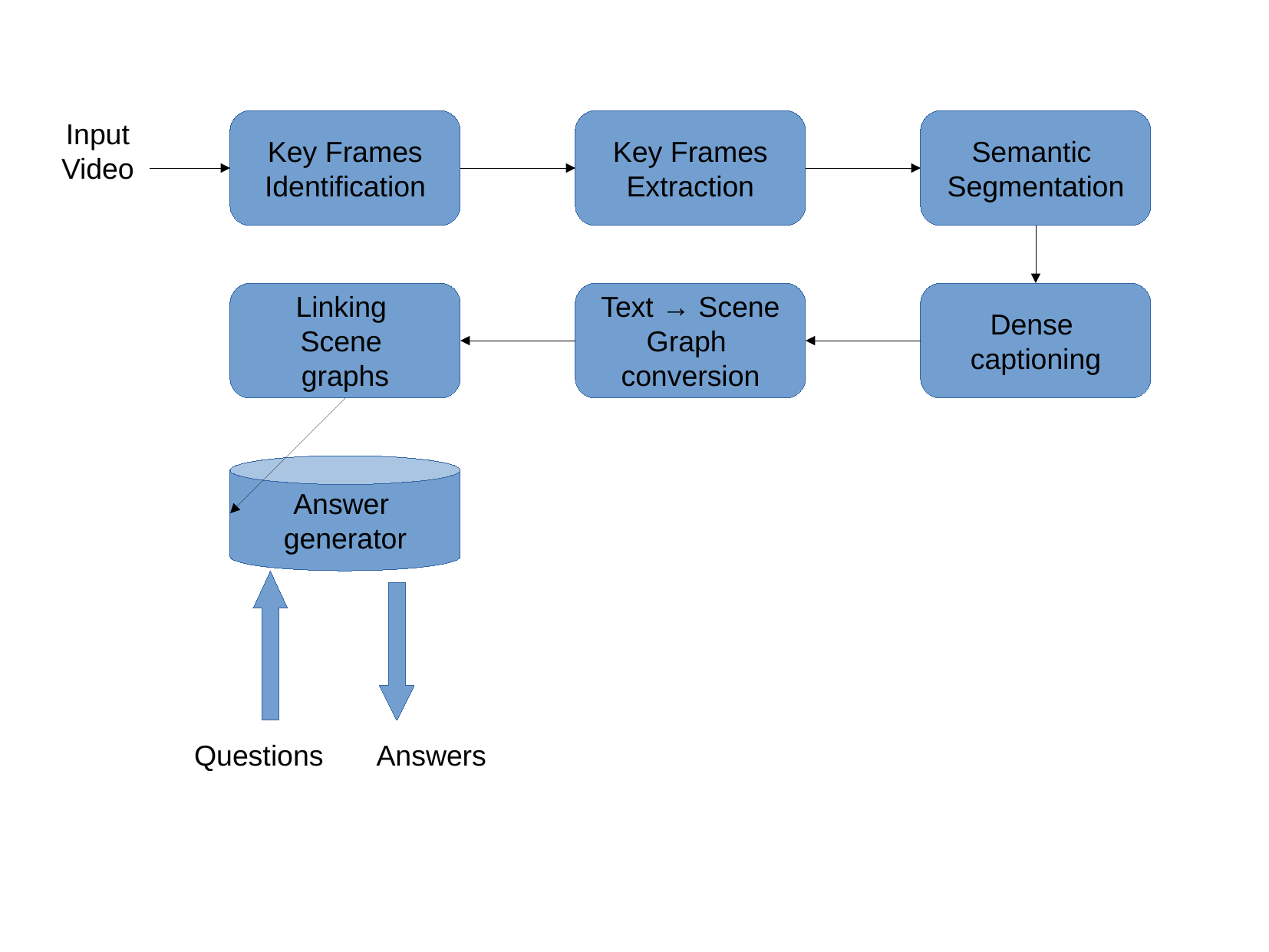

Input Video
Key Frames
Identification
Key Frames
Extraction
Semantic
Segmentation
Linking
Scene
graphs
Text → Scene
Graph
conversion
Dense
captioning
Answer
generator

Questions
Answers